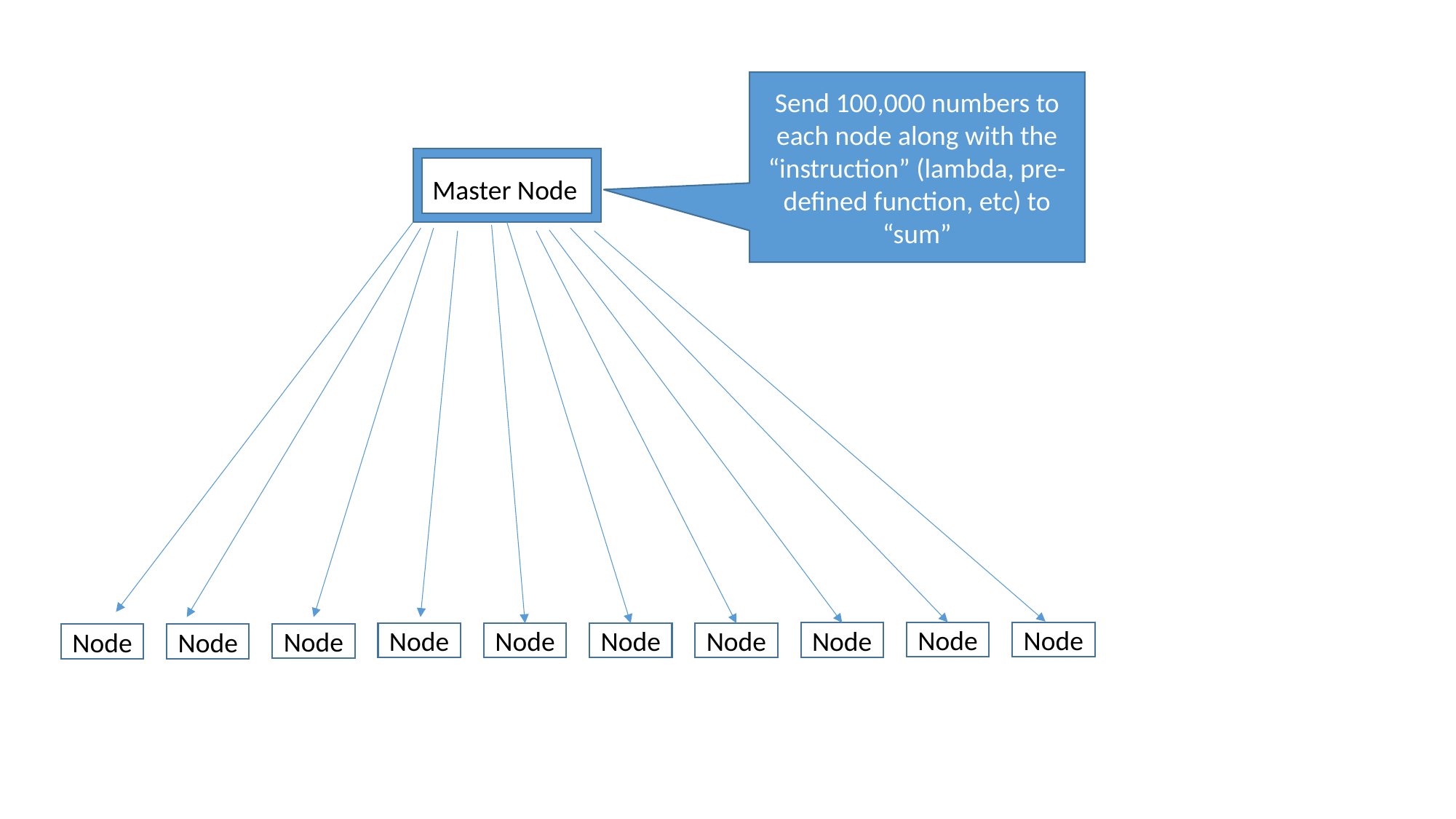

Send 100,000 numbers to each node along with the “instruction” (lambda, pre-defined function, etc) to “sum”

Master Node
Node
Node
Node
Node
Node
Node
Node
Node
Node
Node